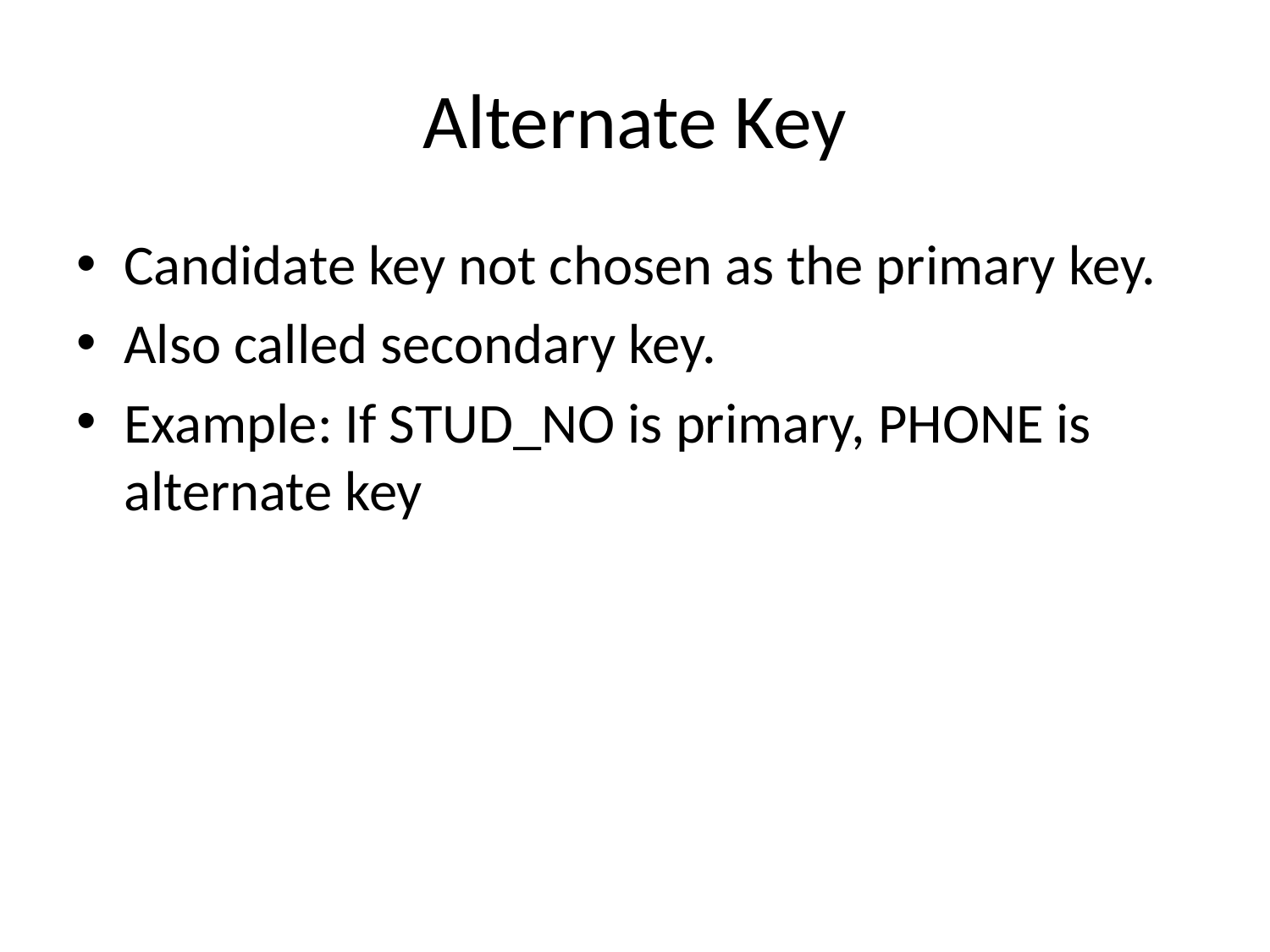

# Alternate Key
Candidate key not chosen as the primary key.
Also called secondary key.
Example: If STUD_NO is primary, PHONE is alternate key